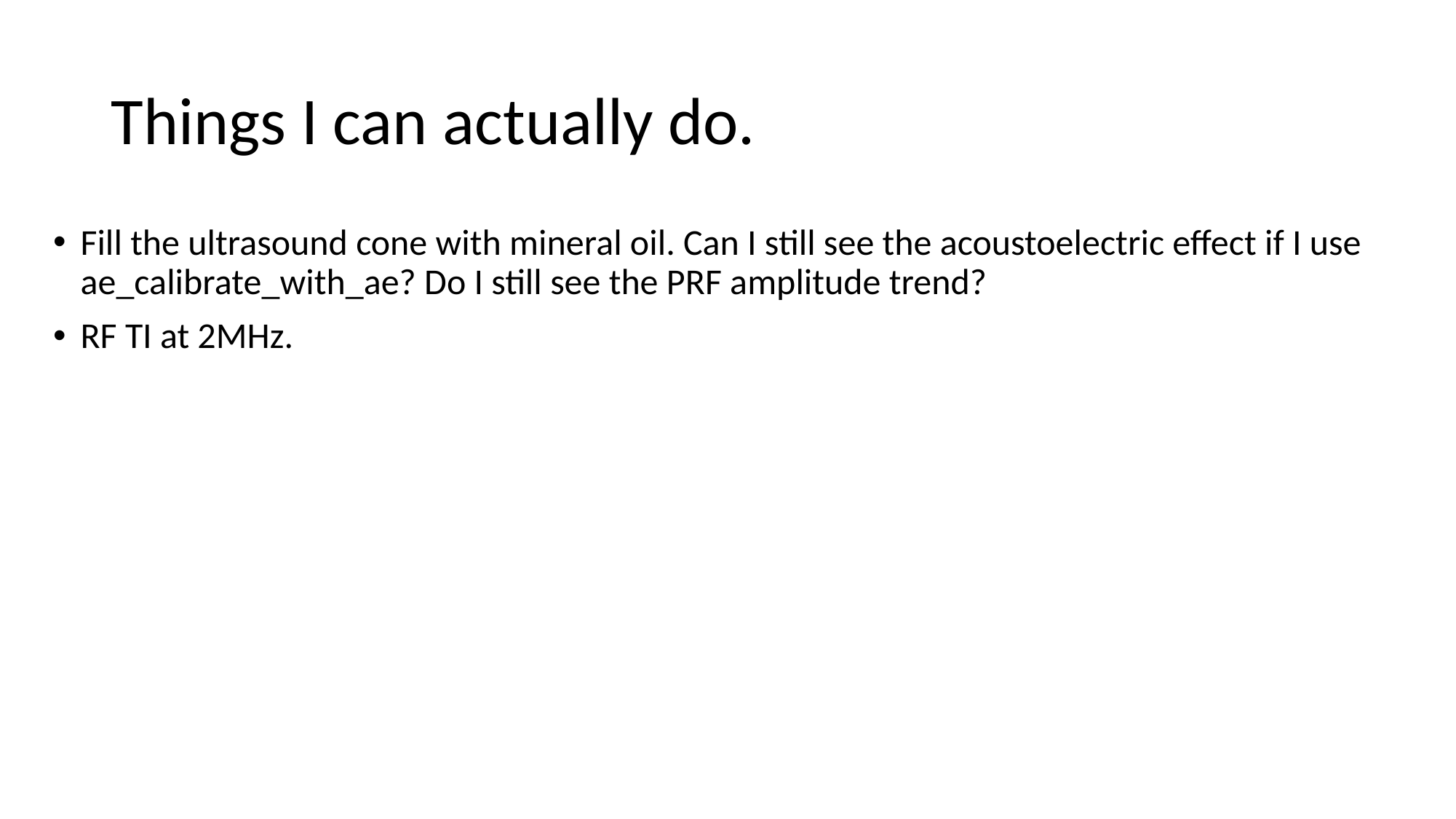

# Things I can actually do.
Fill the ultrasound cone with mineral oil. Can I still see the acoustoelectric effect if I use ae_calibrate_with_ae? Do I still see the PRF amplitude trend?
RF TI at 2MHz.